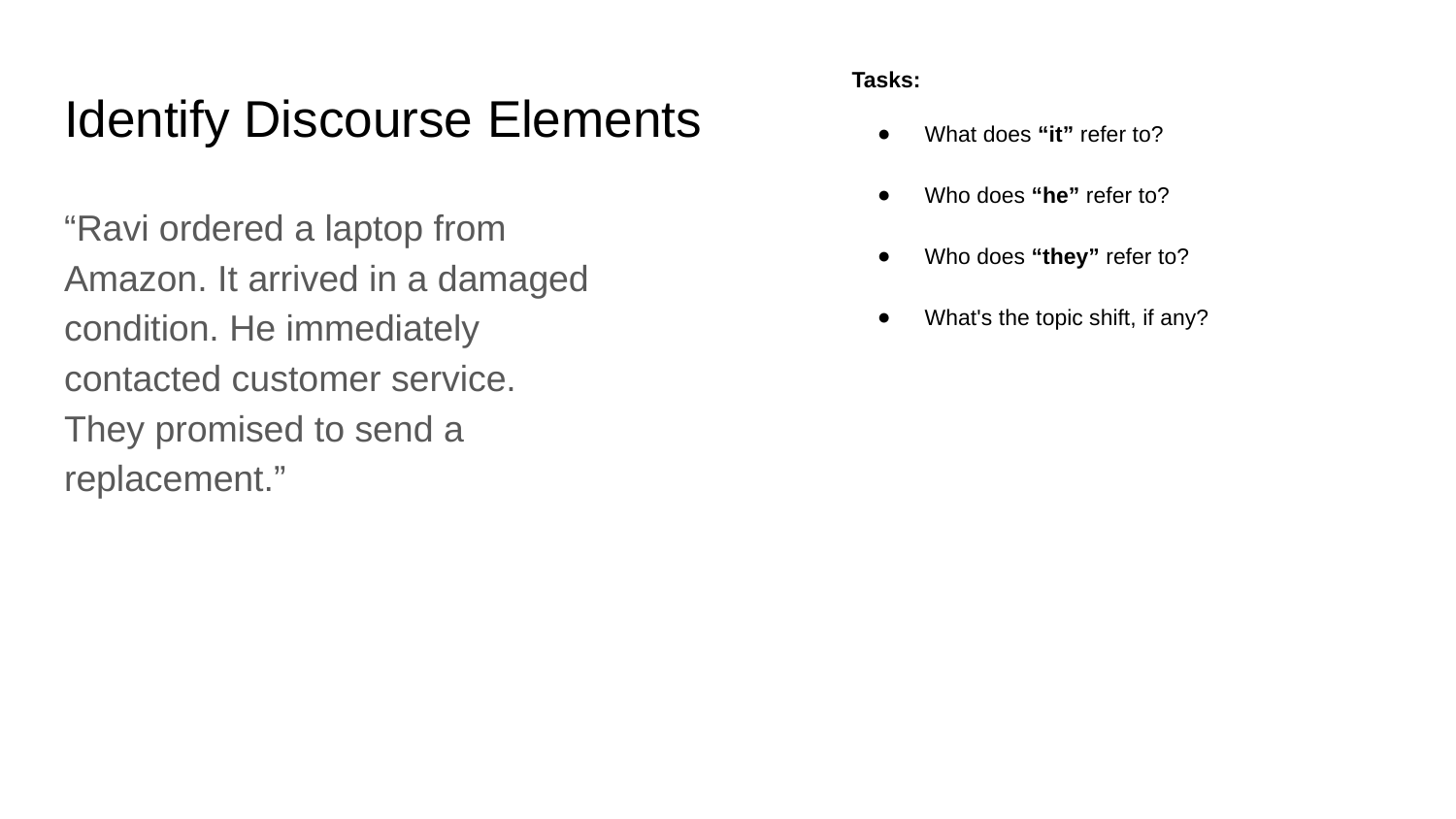

Tasks:
What does “it” refer to?
Who does “he” refer to?
Who does “they” refer to?
What's the topic shift, if any?

# Identify Discourse Elements
“Ravi ordered a laptop from Amazon. It arrived in a damaged condition. He immediately contacted customer service. They promised to send a replacement.”